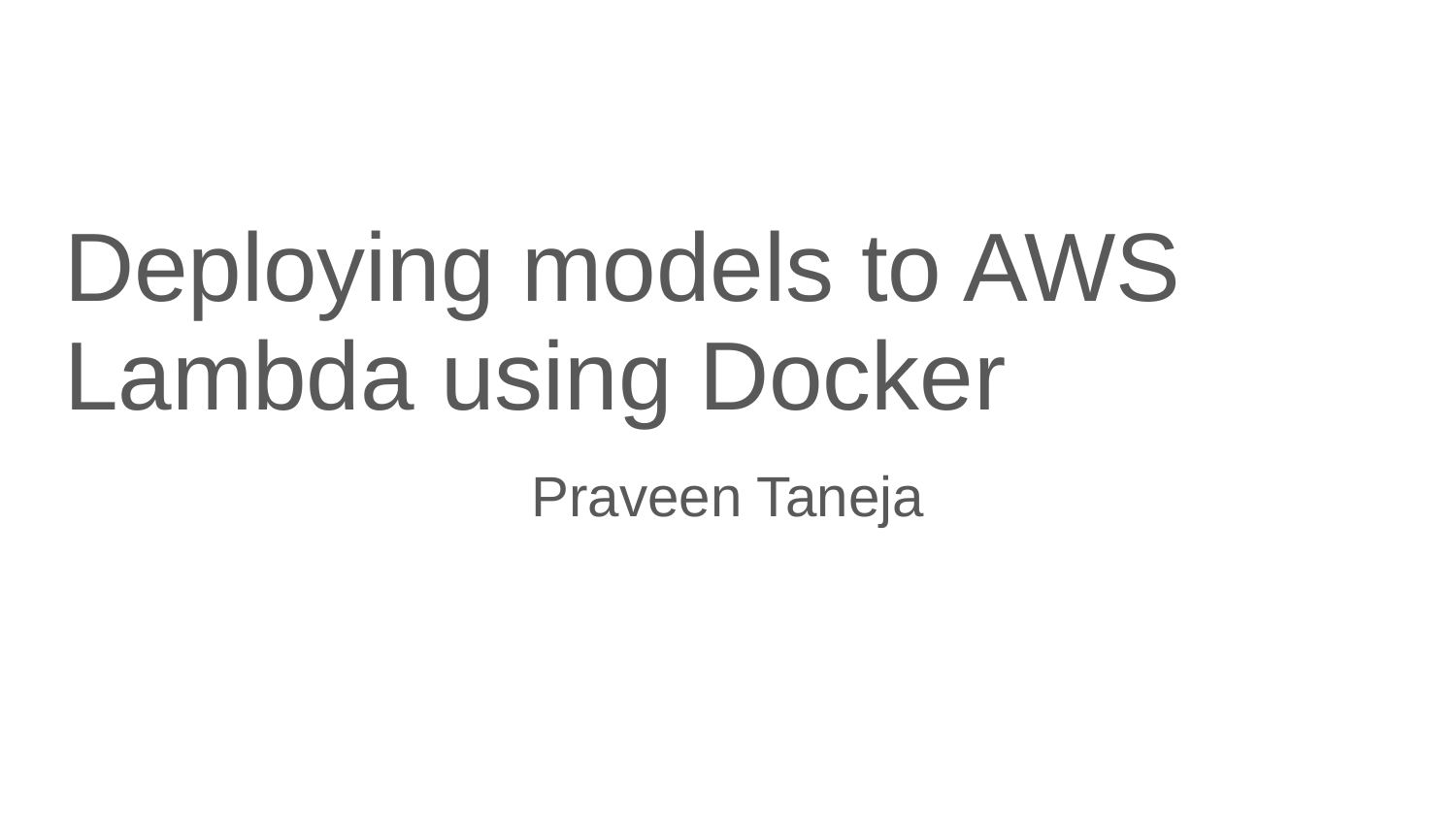

# Deploying models to AWS Lambda using Docker
Praveen Taneja